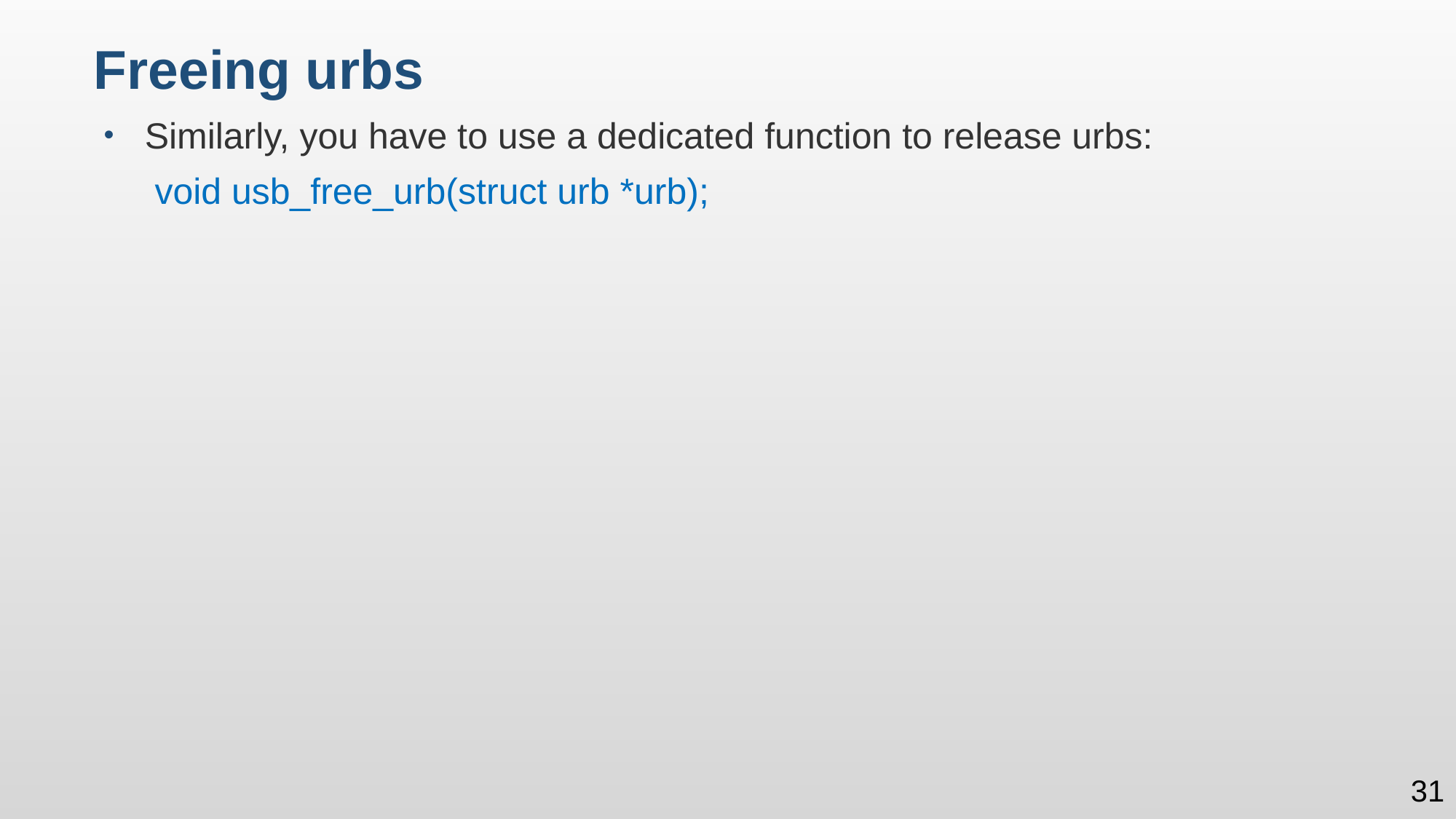

Freeing urbs
Similarly, you have to use a dedicated function to release urbs:
     void usb_free_urb(struct urb *urb);

31